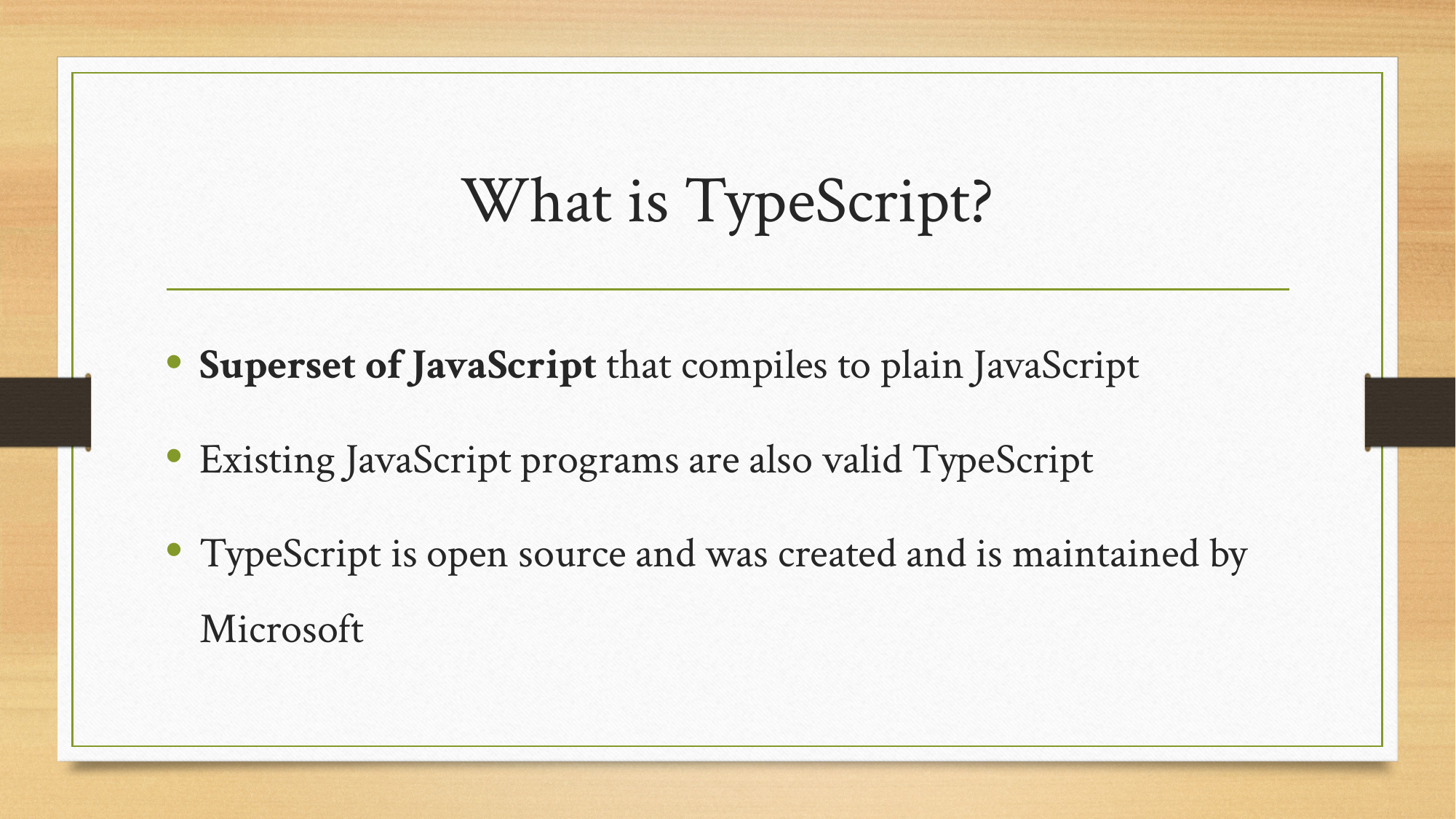

# What is TypeScript?
Superset of JavaScript that compiles to plain JavaScript
Existing JavaScript programs are also valid TypeScript
TypeScript is open source and was created and is maintained by Microsoft